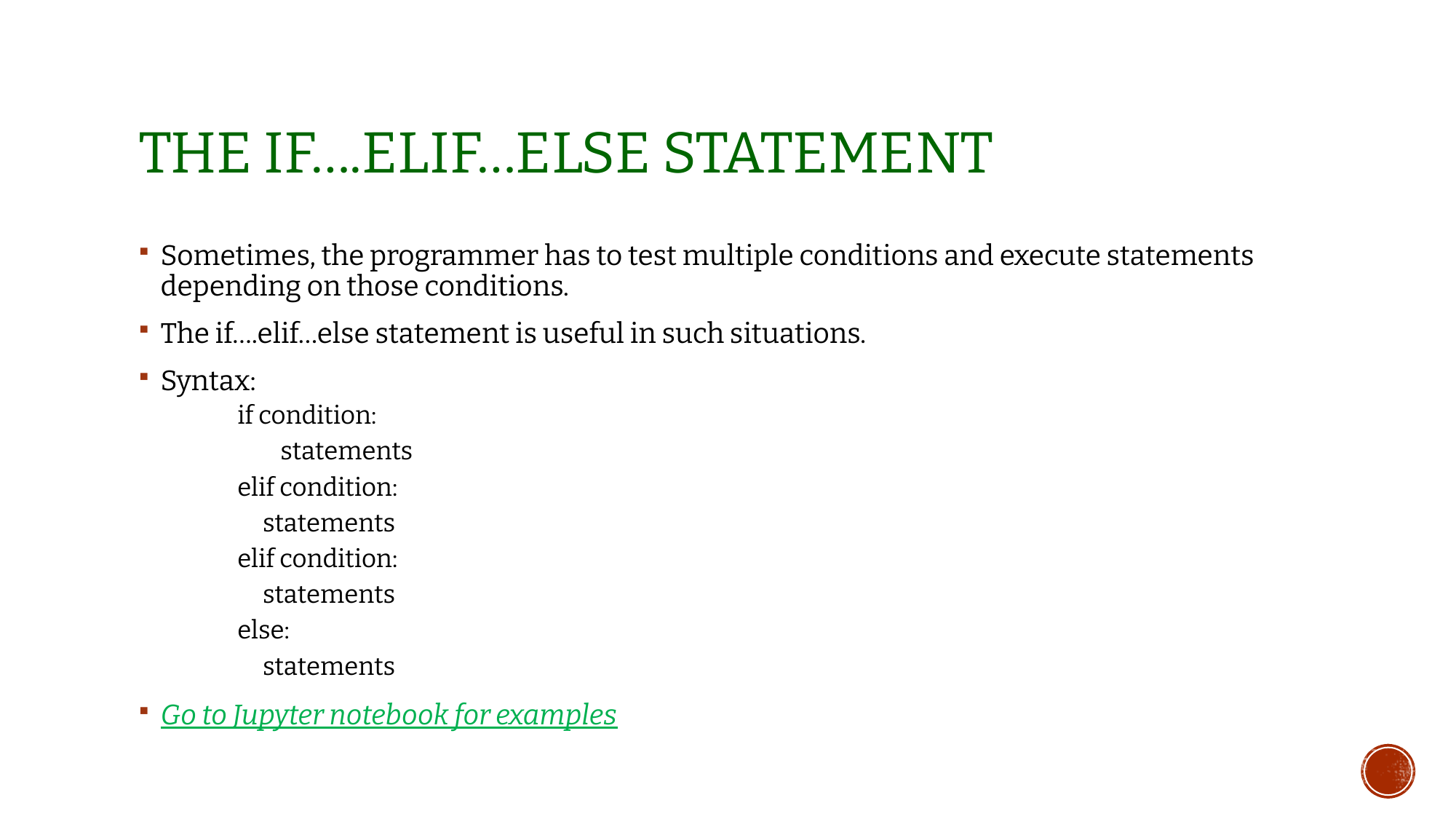

# The if….elif…else statement
Sometimes, the programmer has to test multiple conditions and execute statements depending on those conditions.
The if….elif…else statement is useful in such situations.
Syntax:
if condition:
  statements
elif condition:
	     statements
elif condition:
	     statements
else:
	     statements
Go to Jupyter notebook for examples